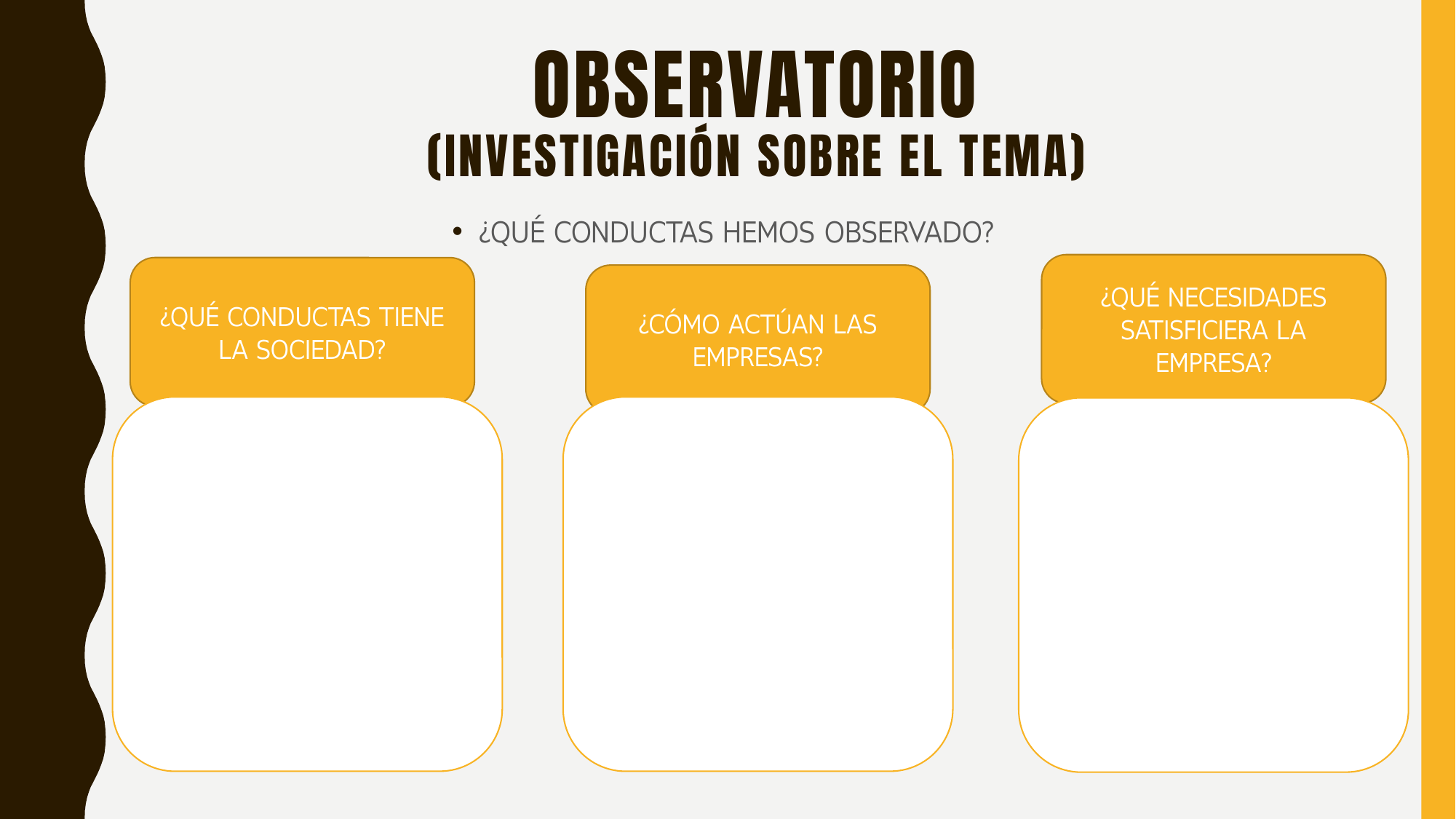

# OBSERVATORIO (investigación SOBRE EL TEMA)
¿QUÉ CONDUCTAS HEMOS OBSERVADO?
¿QUÉ NECESIDADES SATISFICIERA LA EMPRESA?
¿QUÉ CONDUCTAS TIENE LA SOCIEDAD?
¿CÓMO ACTÚAN LAS EMPRESAS?